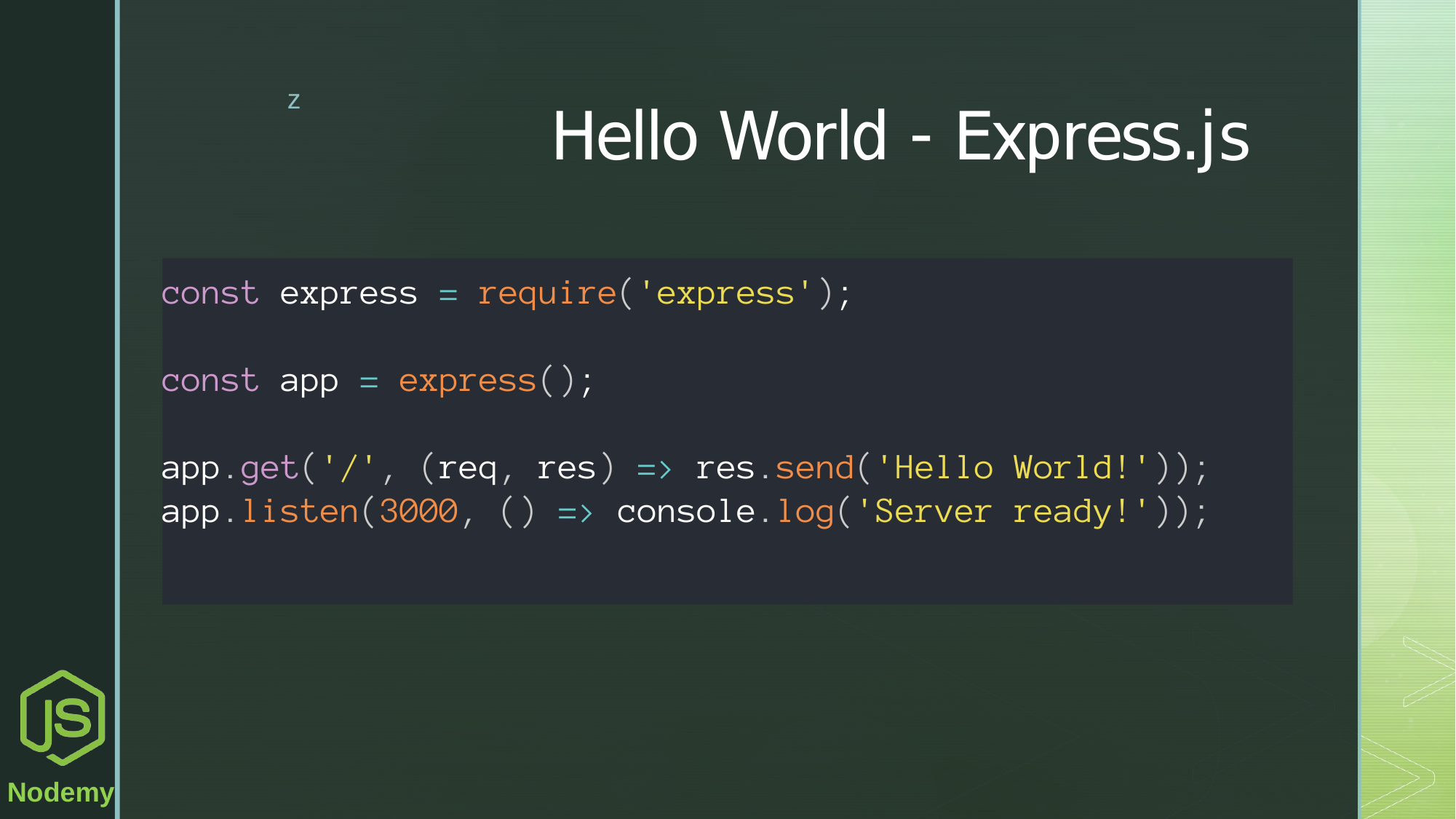

# Hello World - Express.js

const express = require('express');

const app = express();

app.get('/', (req, res) => res.send('Hello World!'));
app.listen(3000, () => console.log('Server ready!'));